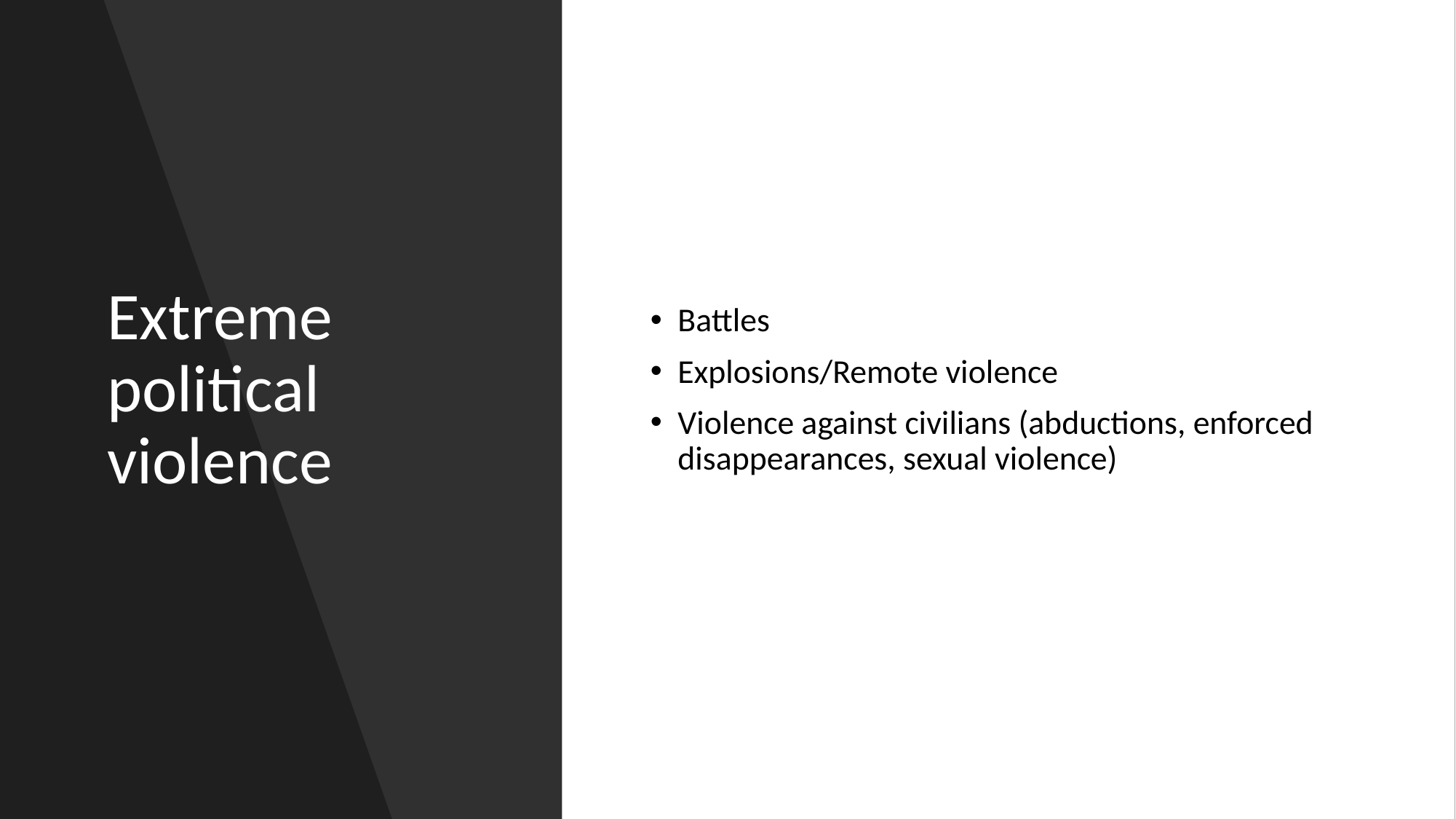

# Extreme political violence
Battles
Explosions/Remote violence
Violence against civilians (abductions, enforced disappearances, sexual violence)